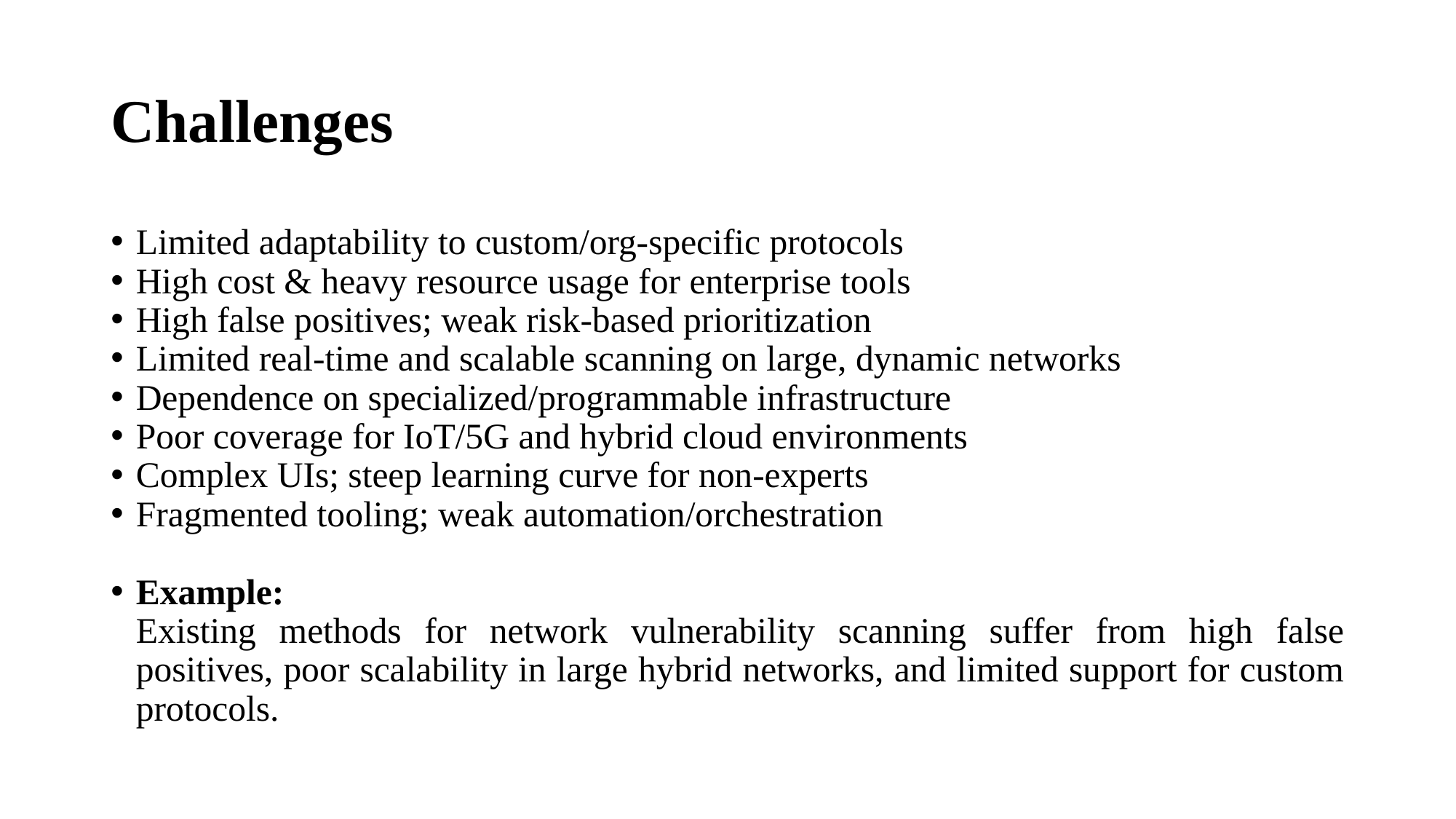

# Challenges
Limited adaptability to custom/org-specific protocols
High cost & heavy resource usage for enterprise tools
High false positives; weak risk-based prioritization
Limited real-time and scalable scanning on large, dynamic networks
Dependence on specialized/programmable infrastructure
Poor coverage for IoT/5G and hybrid cloud environments
Complex UIs; steep learning curve for non-experts
Fragmented tooling; weak automation/orchestration

Example:
Existing methods for network vulnerability scanning suffer from high false positives, poor scalability in large hybrid networks, and limited support for custom protocols.